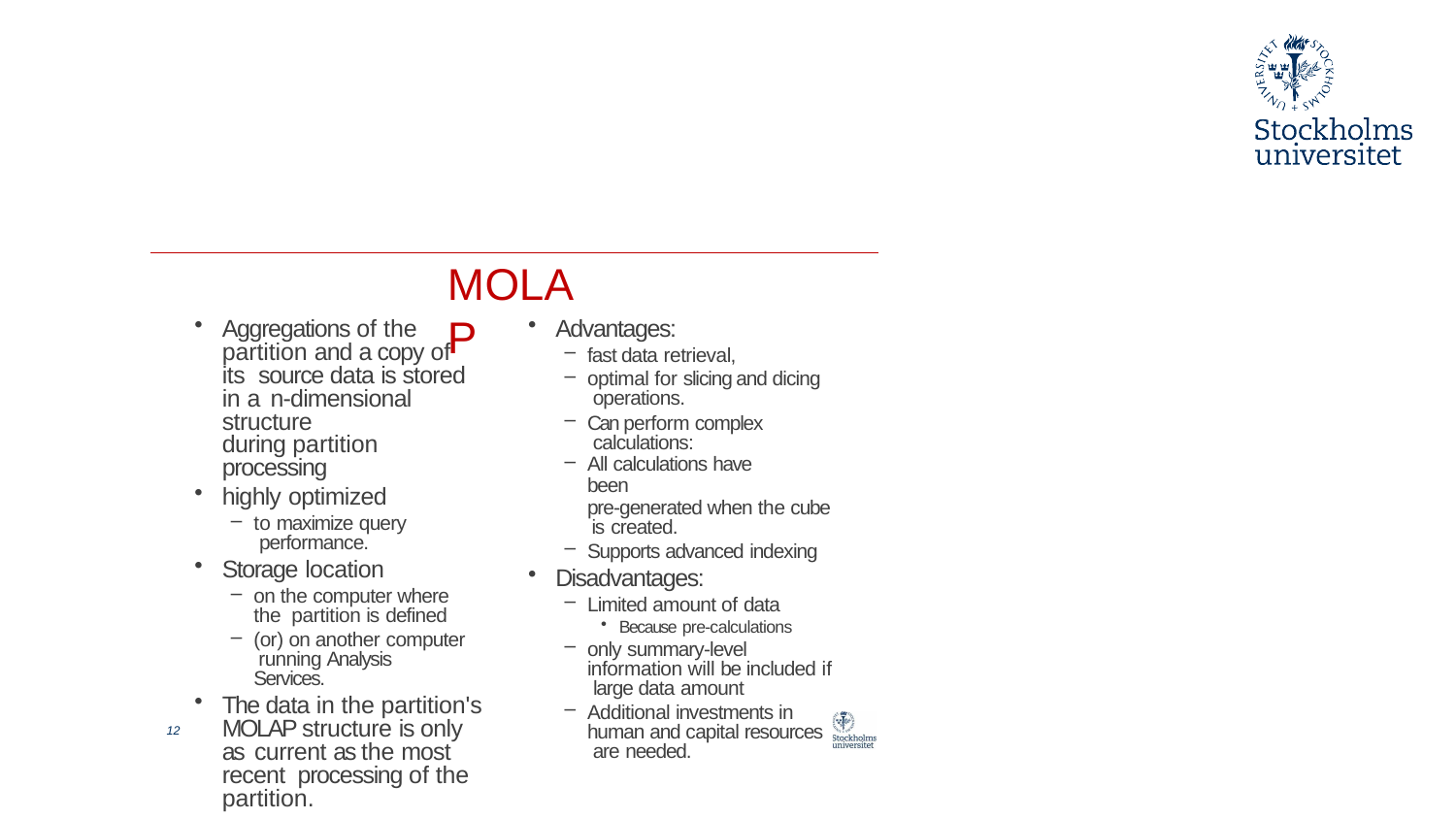

#

MOLAP
Advantages:
fast data retrieval,
optimal for slicing and dicing  operations.
Can perform complex  calculations:
All calculations have been
pre-generated when the cube  is created.
Supports advanced indexing
Disadvantages:
Limited amount of data
Because pre-calculations
only summary-level  information will be included if  large data amount
Additional investments in  human and capital resources  are needed.
Aggregations of the  partition and a copy of its  source data is stored in a  n-dimensional structure
during partition processing
highly optimized
to maximize query  performance.
Storage location
on the computer where the  partition is defined
(or) on another computer  running Analysis Services.
The data in the partition's  MOLAP structure is only as  current as the most recent  processing of the partition.

12